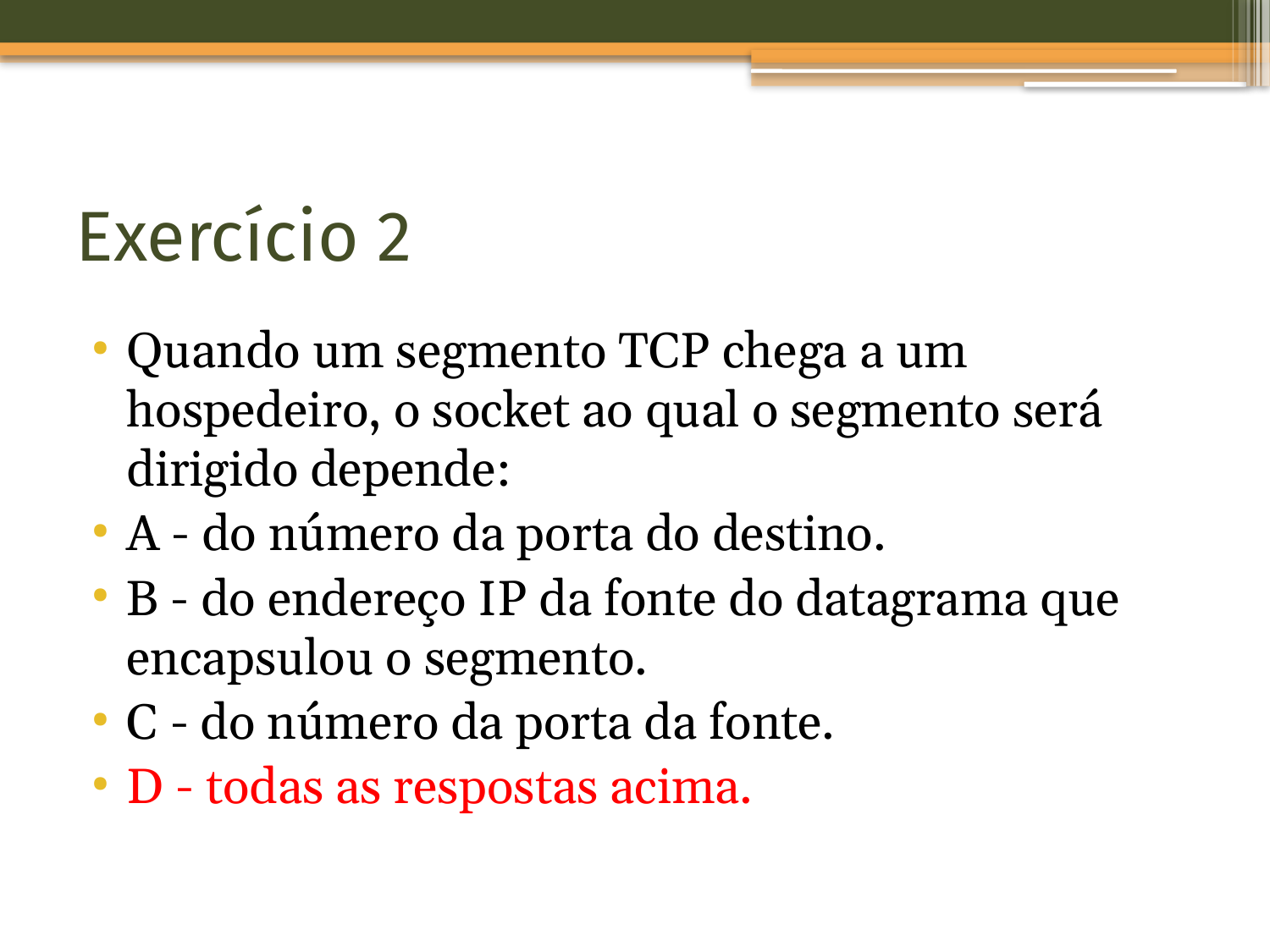

# Exercício 2
Quando um segmento TCP chega a um hospedeiro, o socket ao qual o segmento será dirigido depende:
A - do número da porta do destino.
B - do endereço IP da fonte do datagrama que encapsulou o segmento.
C - do número da porta da fonte.
D - todas as respostas acima.